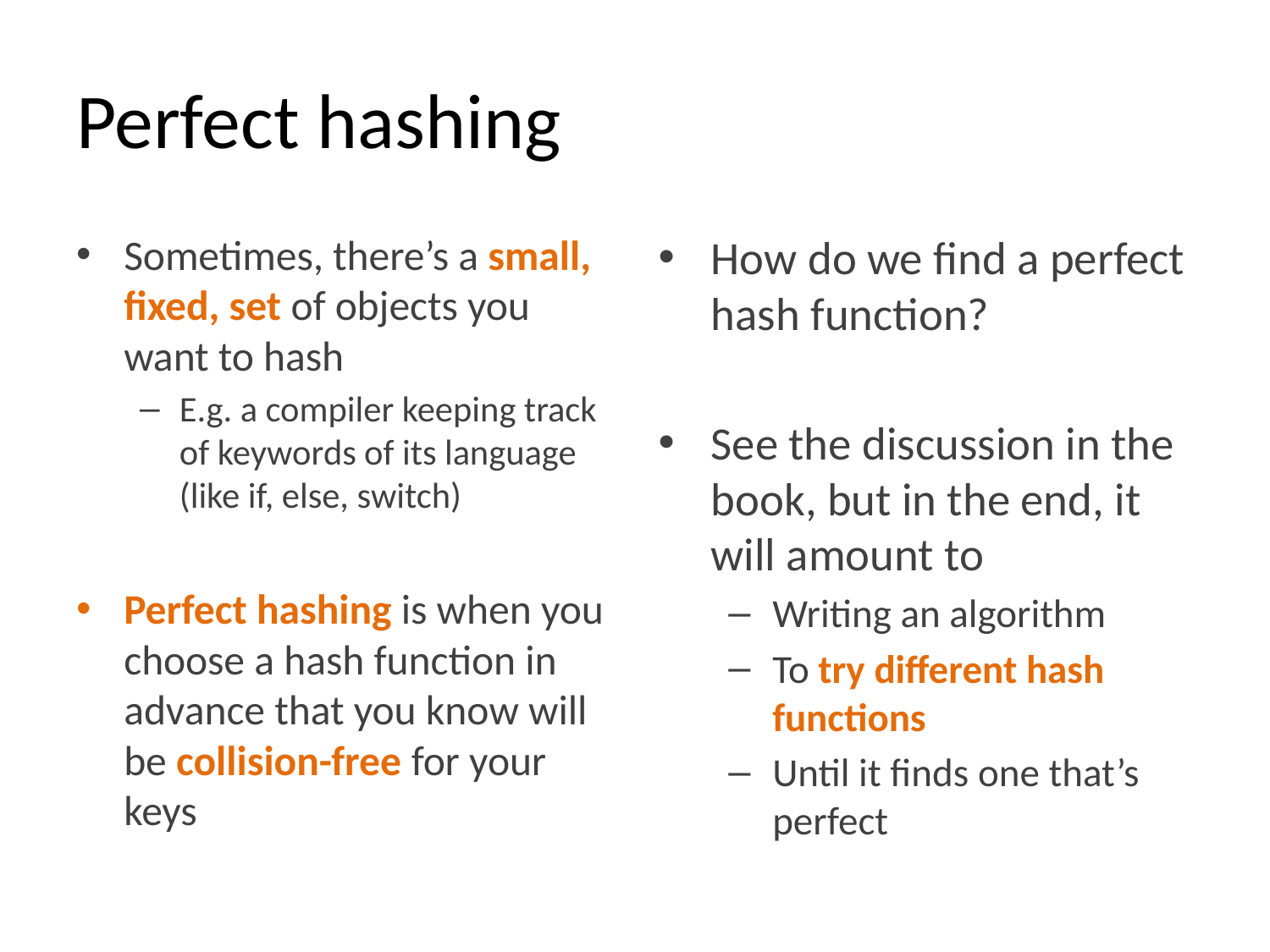

# Perfect hashing
Sometimes, there’s a small, fixed, set of objects you want to hash
E.g. a compiler keeping track of keywords of its language (like if, else, switch)

Perfect hashing is when you choose a hash function in advance that you know will be collision-free for your keys
How do we find a perfect hash function?

See the discussion in the book, but in the end, it will amount to
Writing an algorithm
To try different hash functions
Until it finds one that’s perfect